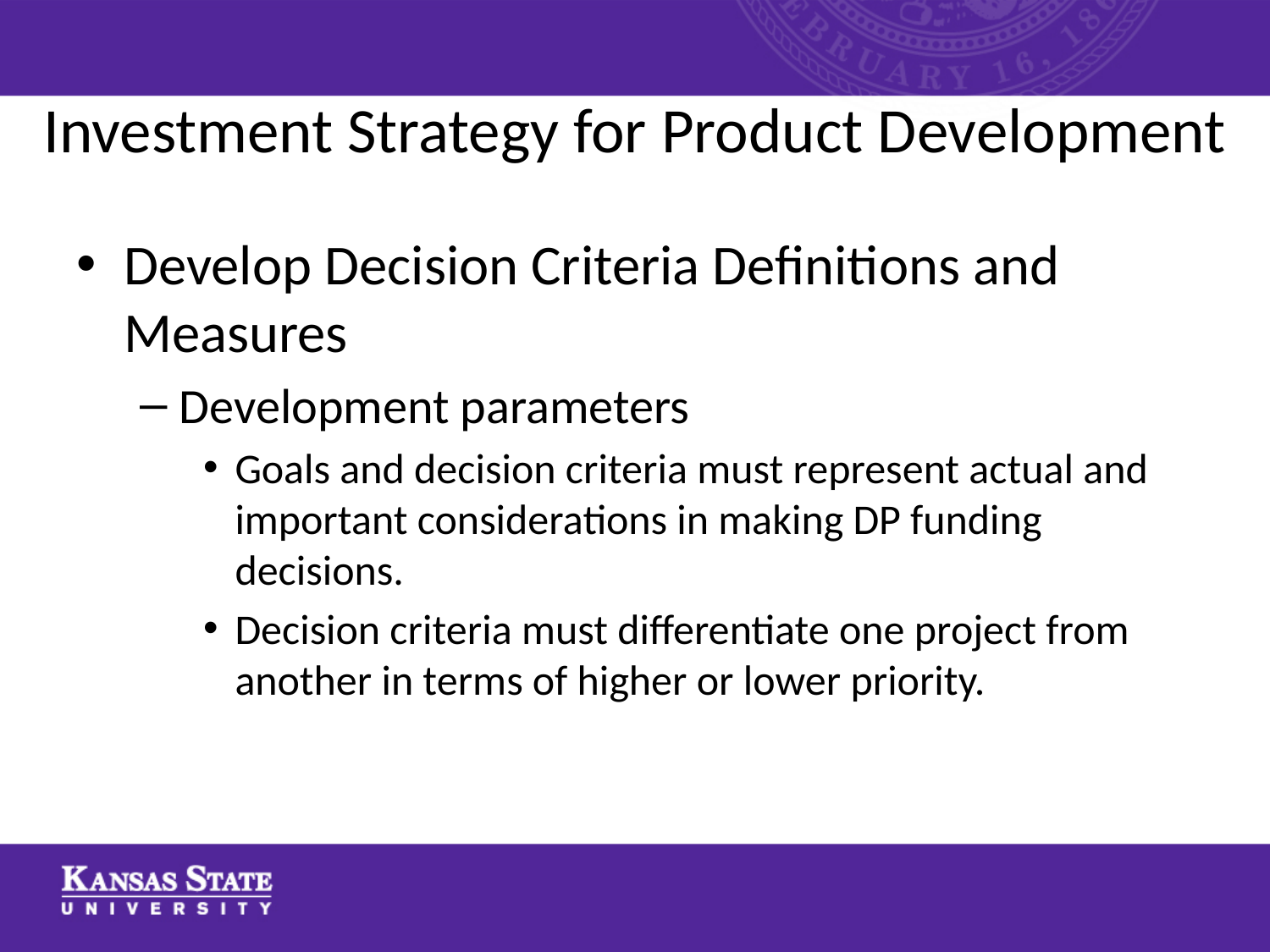

# Investment Strategy for Product Development
Develop Decision Criteria Definitions and Measures
Development parameters
Goals and decision criteria must represent actual and important considerations in making DP funding decisions.
Decision criteria must differentiate one project from another in terms of higher or lower priority.